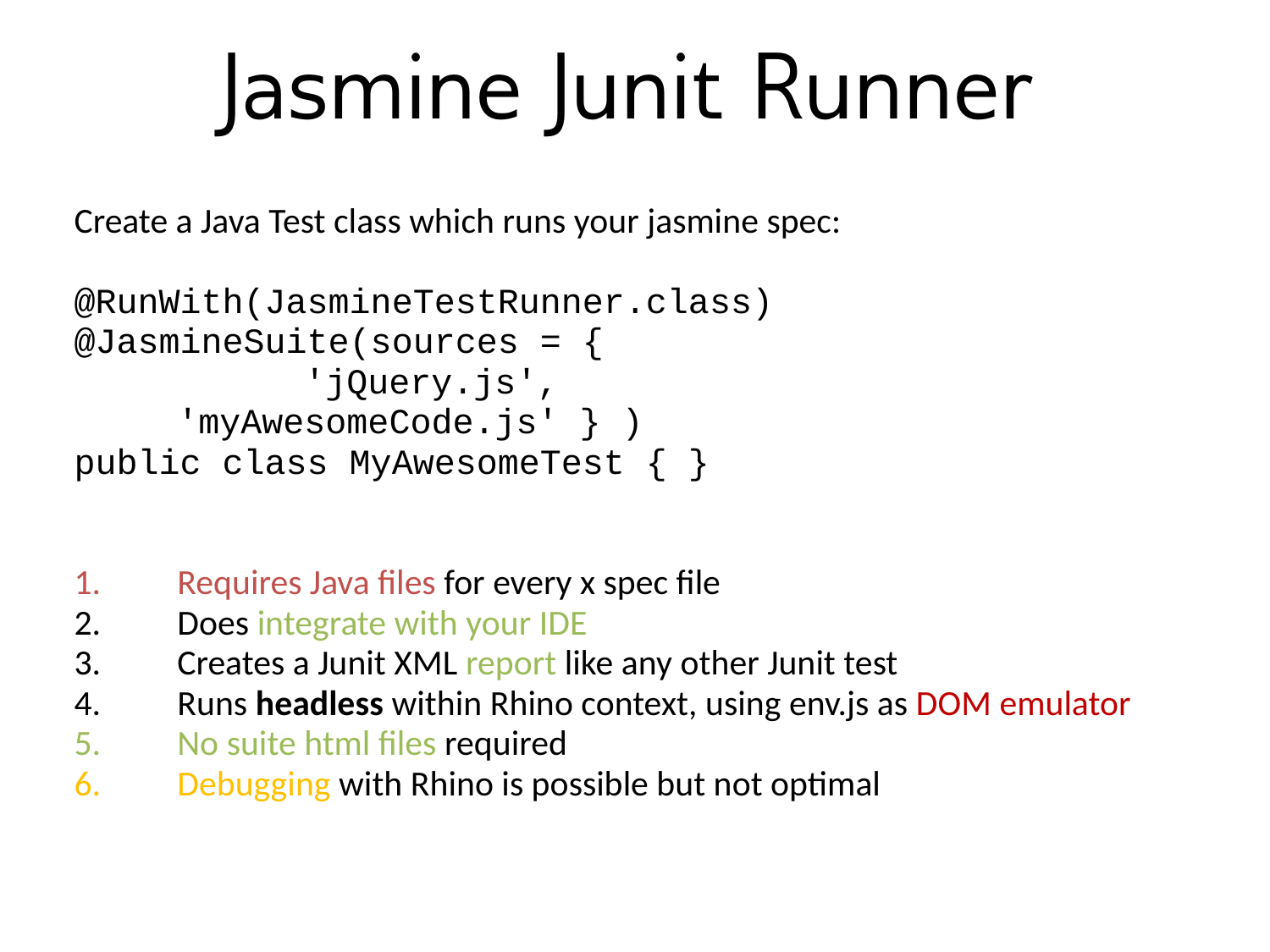

Jasmine Junit Runner
Create a Java Test class which runs your jasmine spec:

@RunWith(JasmineTestRunner.class)
@JasmineSuite(sources = {
		'jQuery.js', 				'myAwesomeCode.js' } )
public class MyAwesomeTest { }

Requires Java files for every x spec file
Does integrate with your IDE
Creates a Junit XML report like any other Junit test
Runs headless within Rhino context, using env.js as DOM emulator
No suite html files required
Debugging with Rhino is possible but not optimal